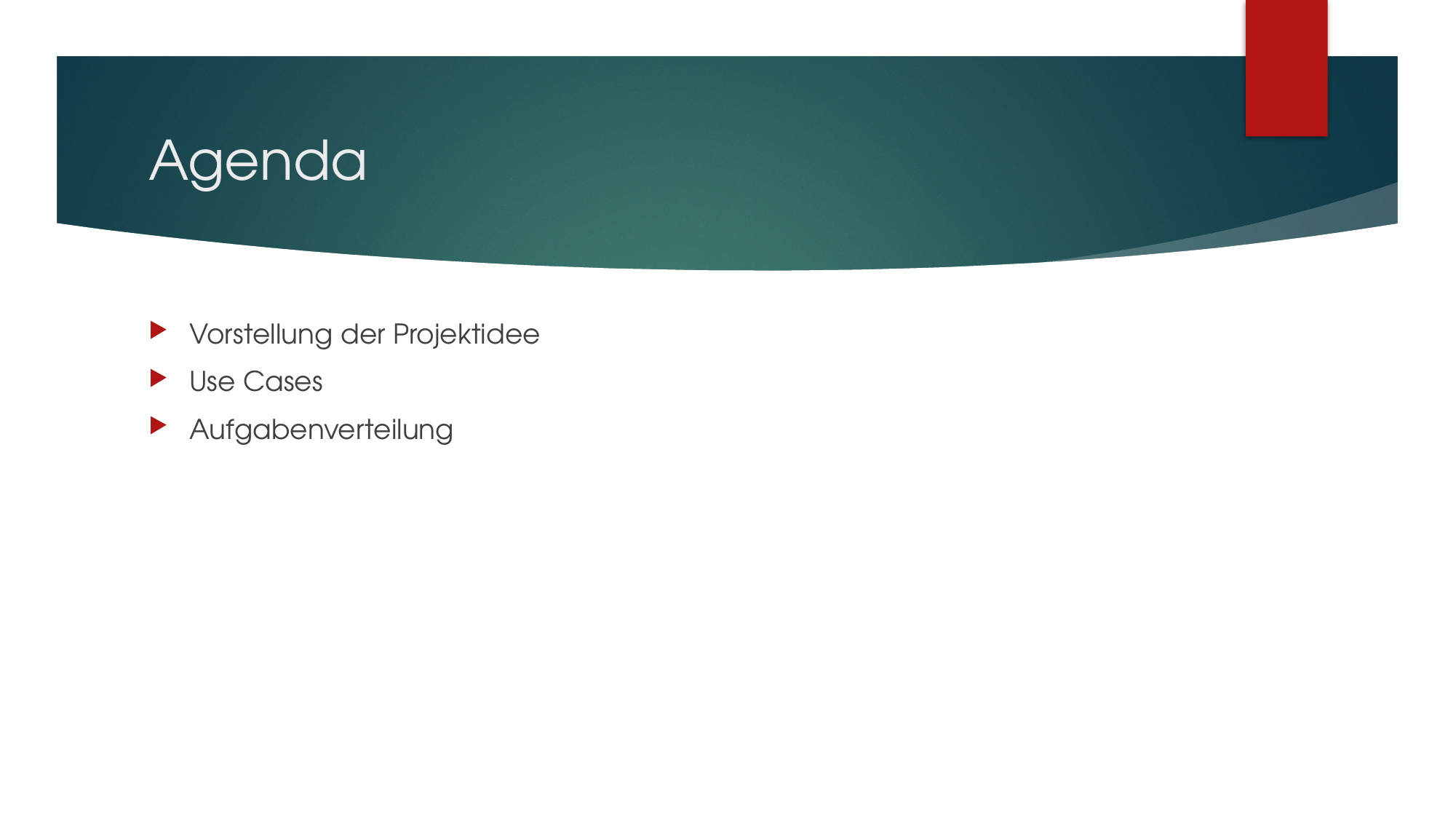

# Agenda
Vorstellung der Projektidee
Use Cases
Aufgabenverteilung